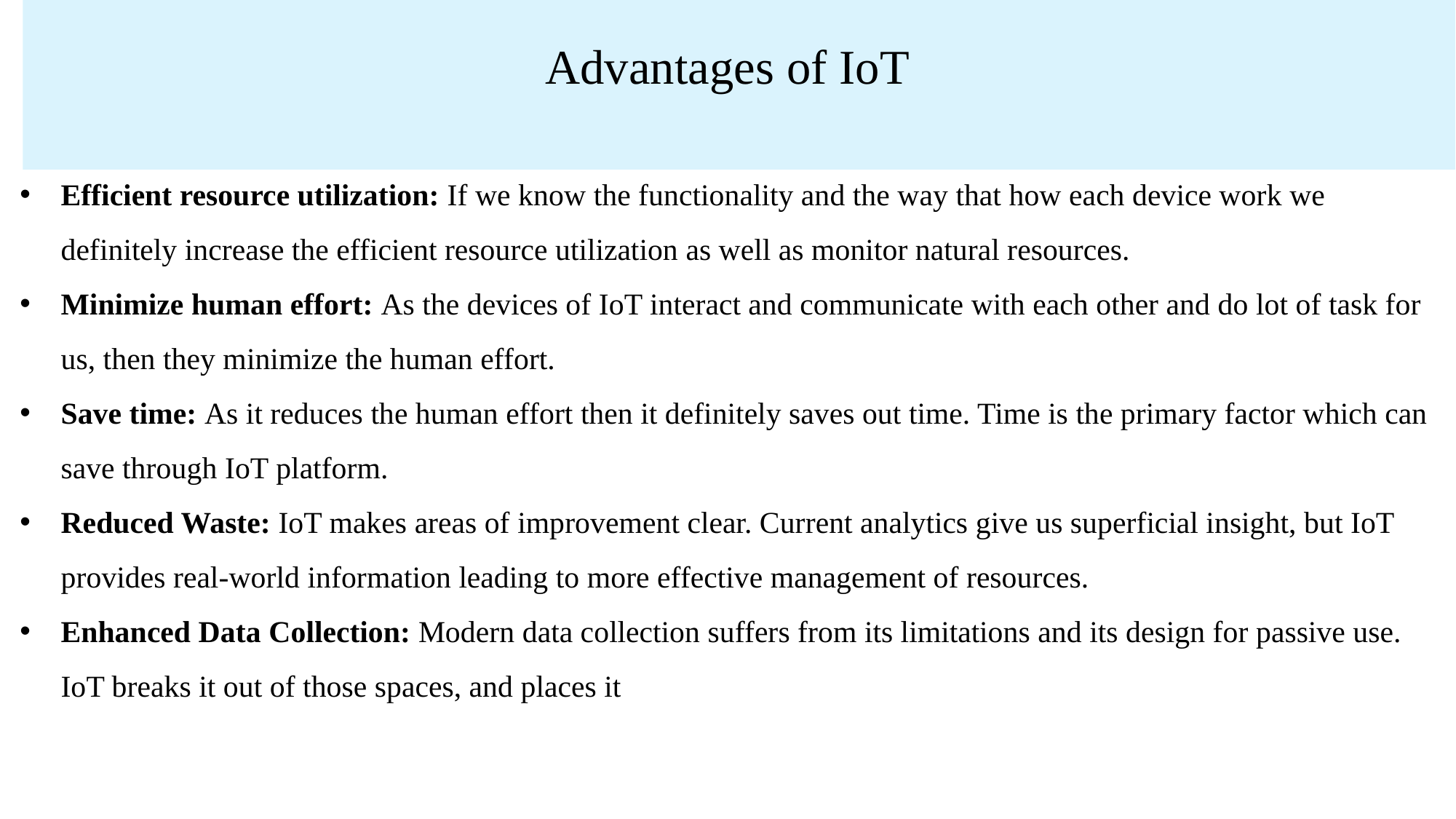

# Advantages of IoT
Efficient resource utilization: If we know the functionality and the way that how each device work we definitely increase the efficient resource utilization as well as monitor natural resources.
Minimize human effort: As the devices of IoT interact and communicate with each other and do lot of task for us, then they minimize the human effort.
Save time: As it reduces the human effort then it definitely saves out time. Time is the primary factor which can save through IoT platform.
Reduced Waste: IoT makes areas of improvement clear. Current analytics give us superficial insight, but IoT provides real-world information leading to more effective management of resources.
Enhanced Data Collection: Modern data collection suffers from its limitations and its design for passive use. IoT breaks it out of those spaces, and places it